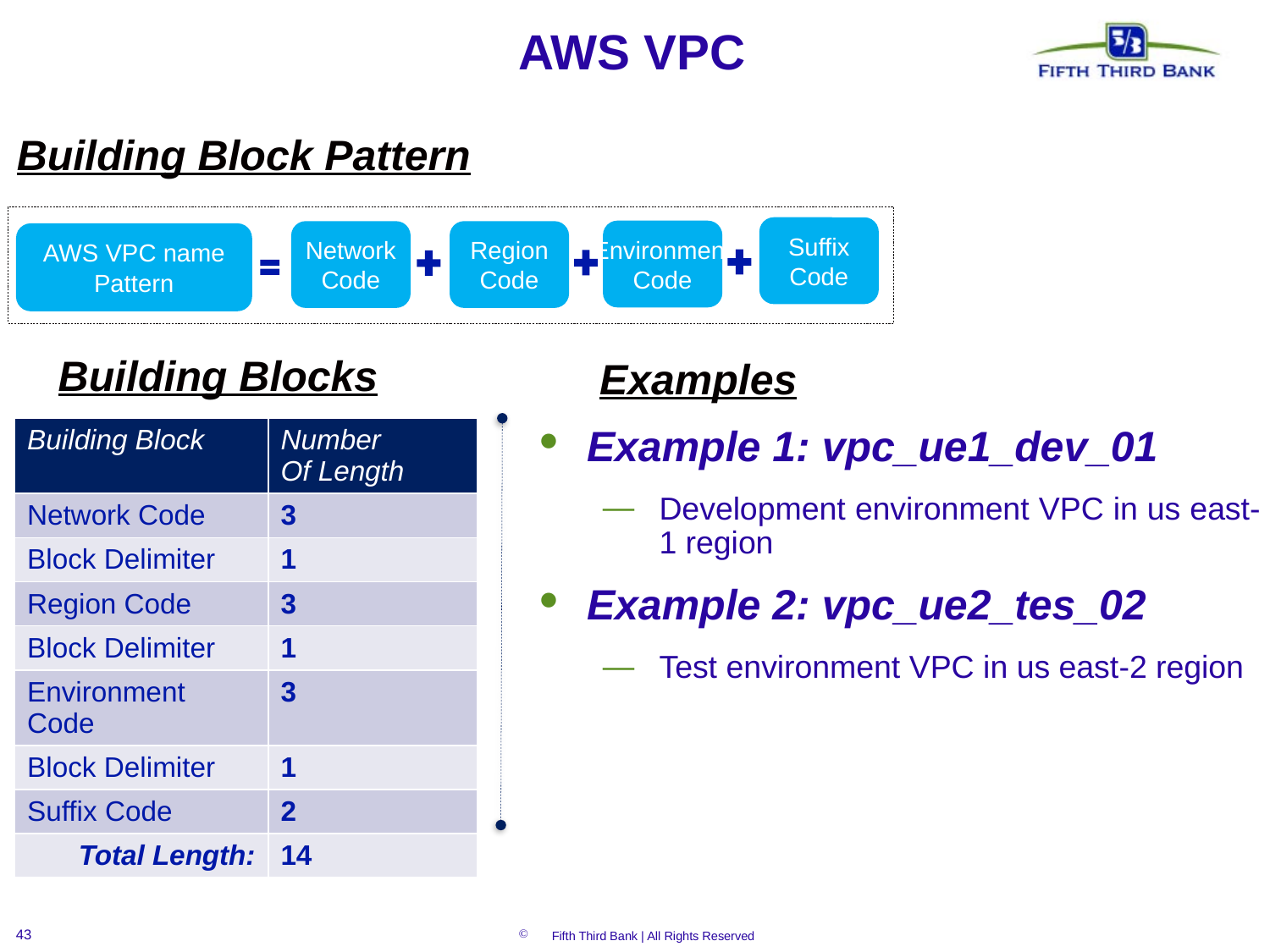

# AWS VPC
Building Block Pattern

Suffix
Code
Environment
Code
Region
Code
Network
Code
AWS VPC name
Pattern

Building Blocks
Examples
| Building Block | Number Of Length |
| --- | --- |
| Network Code | 3 |
| Block Delimiter | 1 |
| Region Code | 3 |
| Block Delimiter | 1 |
| Environment Code | 3 |
| Block Delimiter | 1 |
| Suffix Code | 2 |
| Total Length: | 14 |
Example 1: vpc_ue1_dev_01
Development environment VPC in us east-1 region
Example 2: vpc_ue2_tes_02
Test environment VPC in us east-2 region